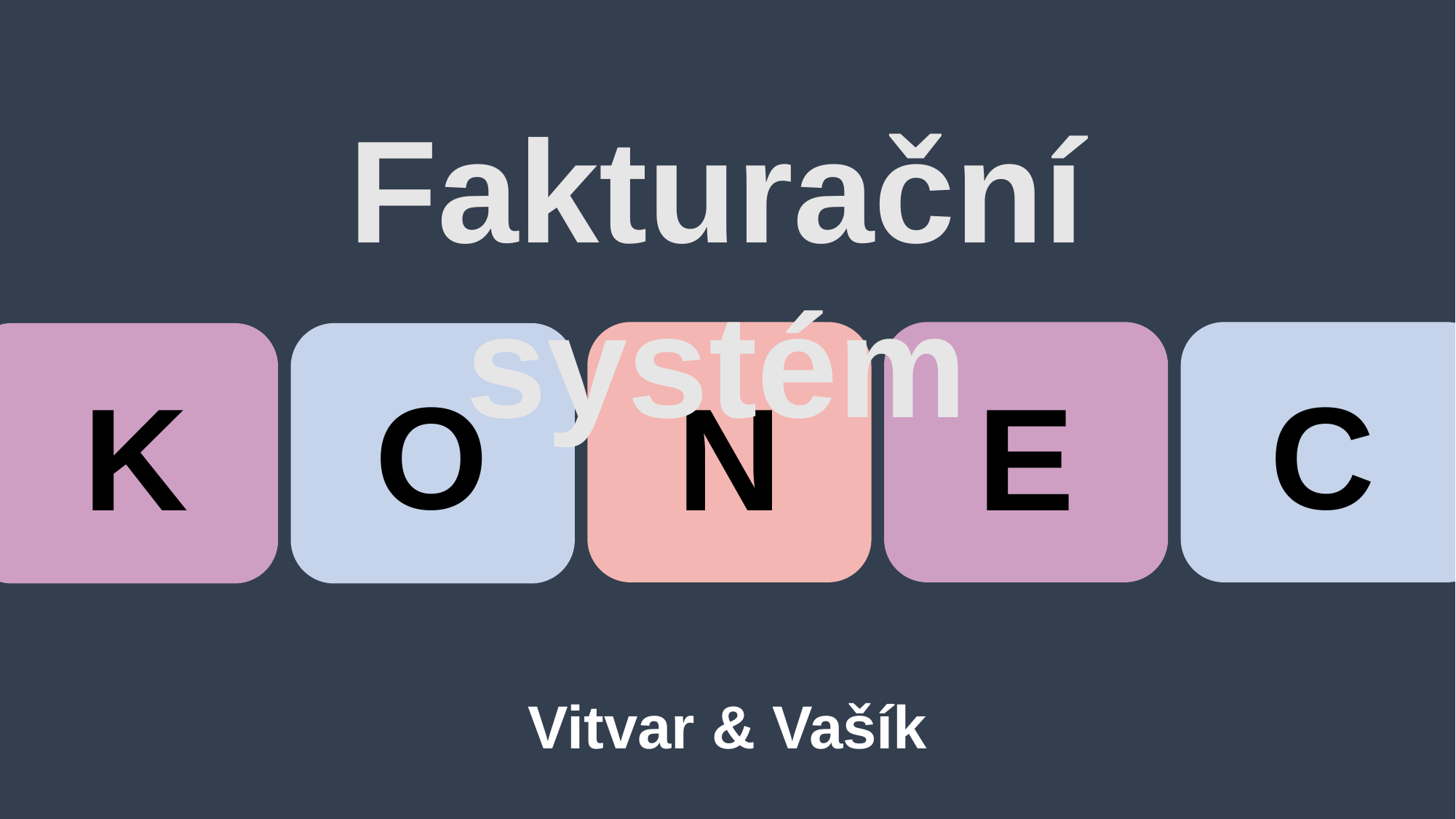

Fakturační systém

O
C
K
N
E
Vitvar & Vašík